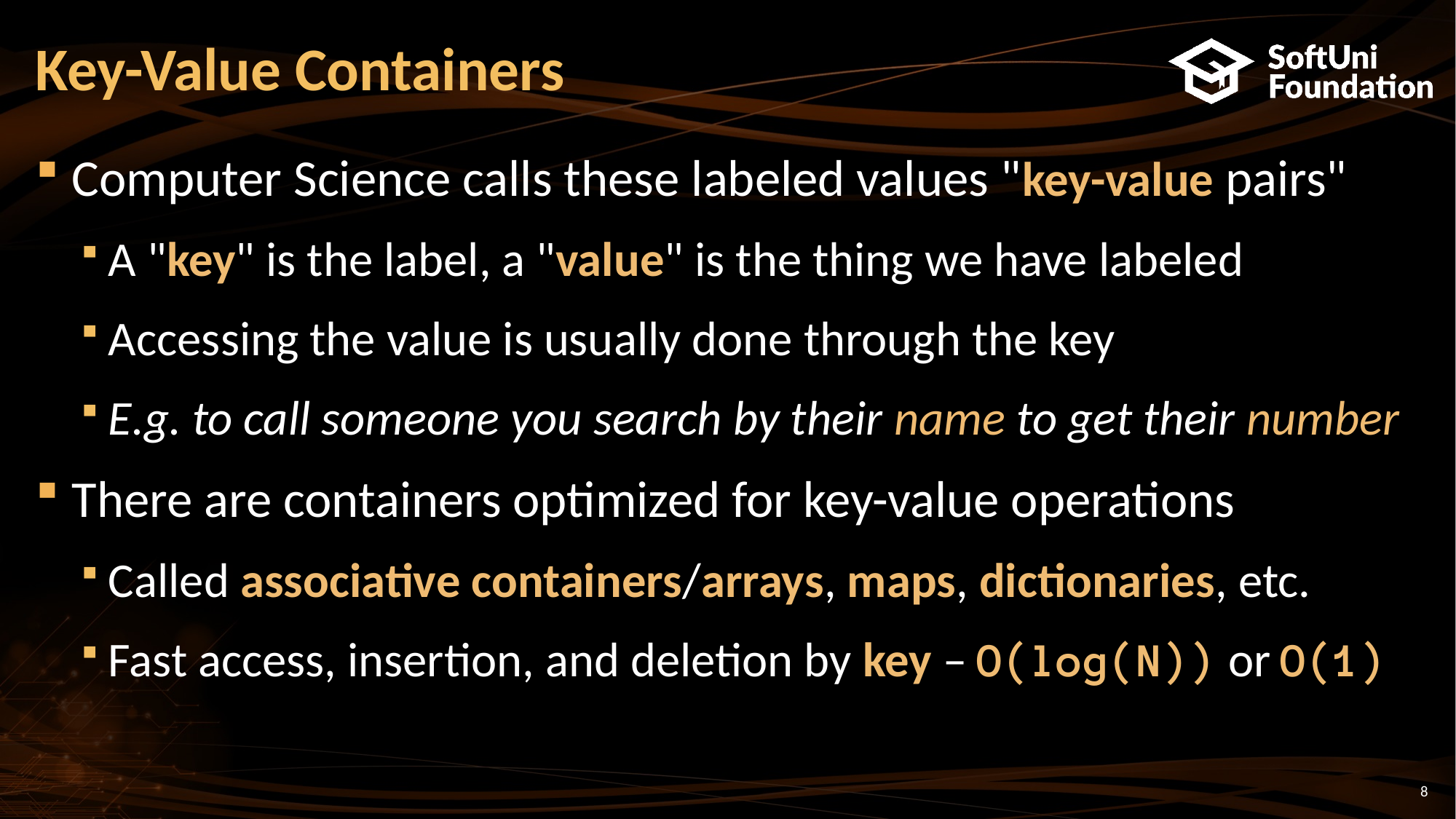

# Key-Value Containers
Computer Science calls these labeled values "key-value pairs"
A "key" is the label, a "value" is the thing we have labeled
Accessing the value is usually done through the key
E.g. to call someone you search by their name to get their number
There are containers optimized for key-value operations
Called associative containers/arrays, maps, dictionaries, etc.
Fast access, insertion, and deletion by key – O(log(N)) or O(1)
8